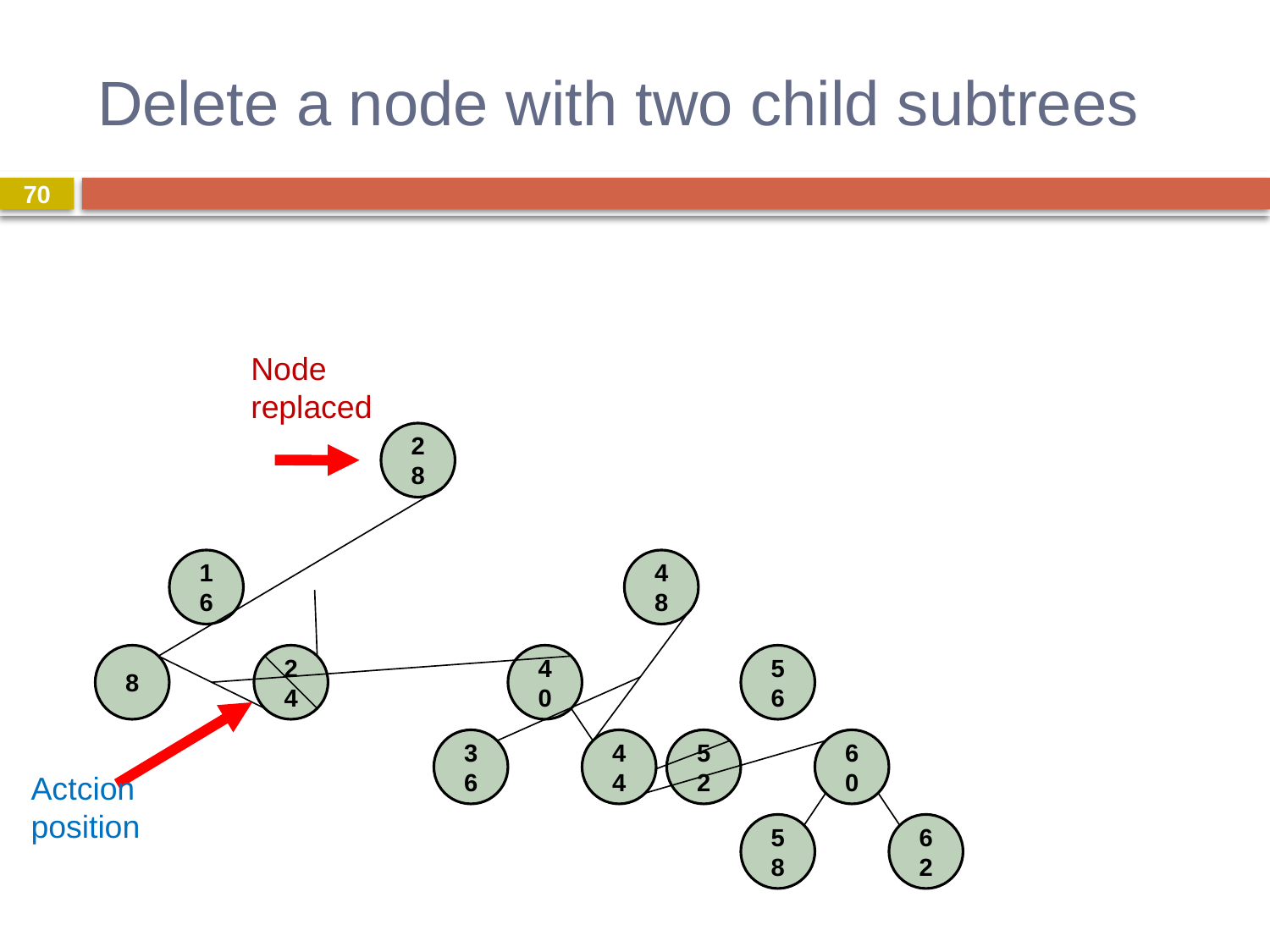

# Delete a node with two child subtrees
70
Node replaced
28

16
48
8
24
40
56

36
44
52
60
Actcion position
58
62